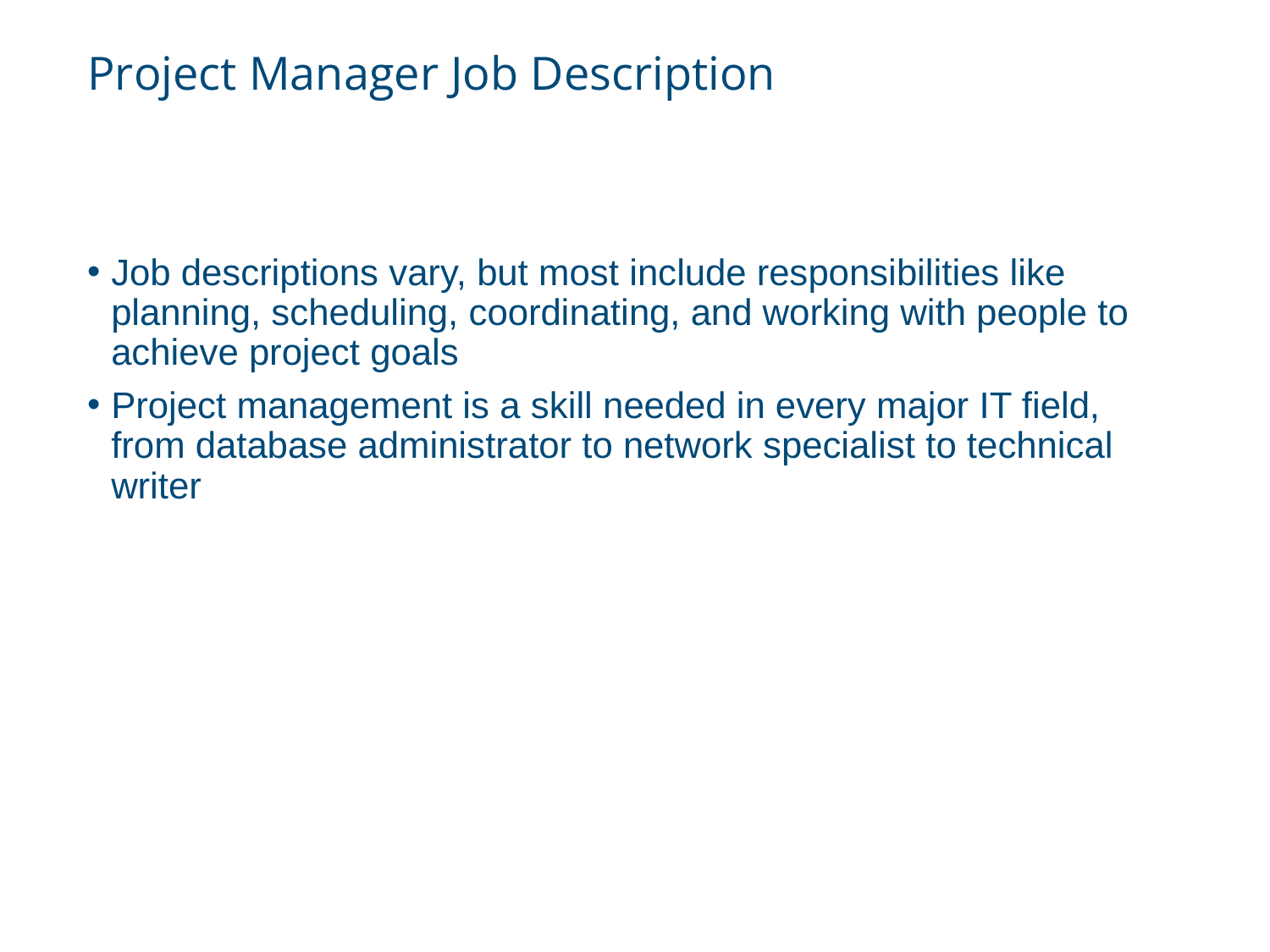

# Project Manager Job Description
Job descriptions vary, but most include responsibilities like planning, scheduling, coordinating, and working with people to achieve project goals
Project management is a skill needed in every major IT field, from database administrator to network specialist to technical writer
Information Technology Project Management, Ninth Edition. © 2019 Cengage. May not be copied, scanned, or duplicated, in whole or in part, except for use as permitted in a license distributed with a certain product or service or otherwise on a password-protected website for classroom use.